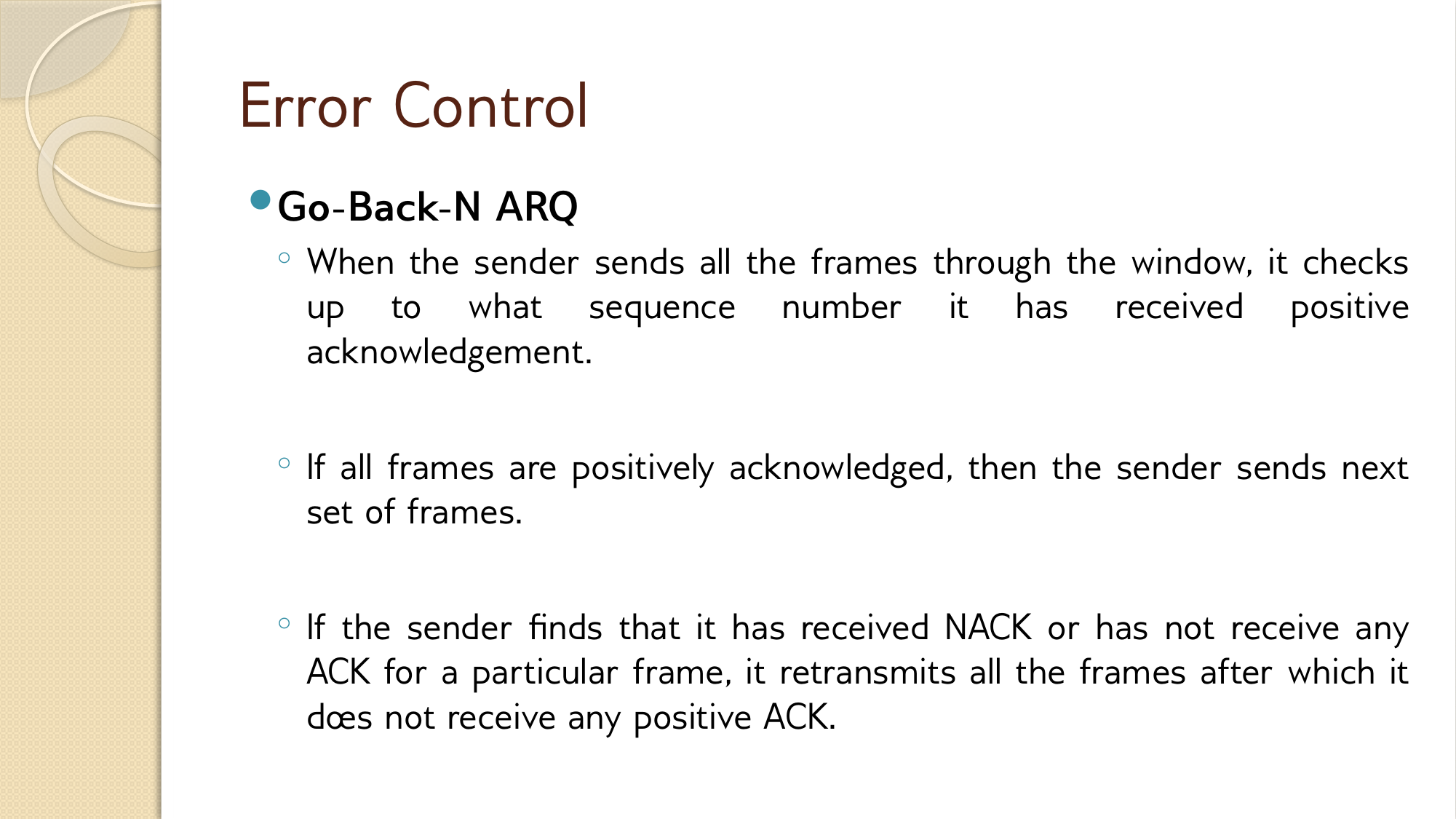

# Error Control
Go-Back-N ARQ
When the sender sends all the frames through the window, it checks up to what sequence number it has received positive acknowledgement.

If all frames are positively acknowledged, then the sender sends next set of frames.

If the sender finds that it has received NACK or has not receive any ACK for a particular frame, it retransmits all the frames after which it does not receive any positive ACK.